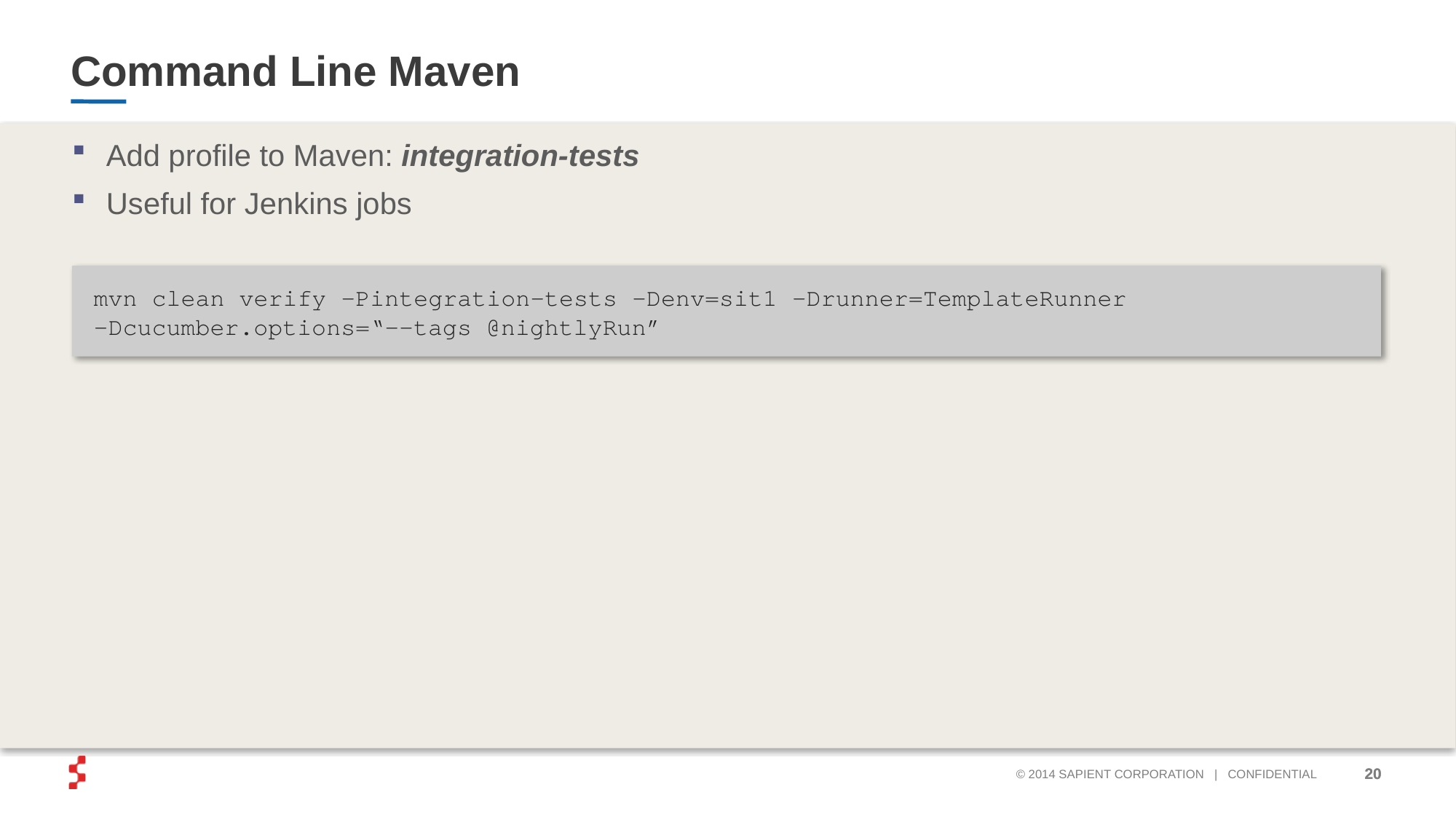

# Command Line Maven

Add profile to Maven: integration-tests
Useful for Jenkins jobs
mvn clean verify -Pintegration-tests -Denv=sit1 -Drunner=TemplateRunner
–Dcucumber.options=“--tags @nightlyRun”